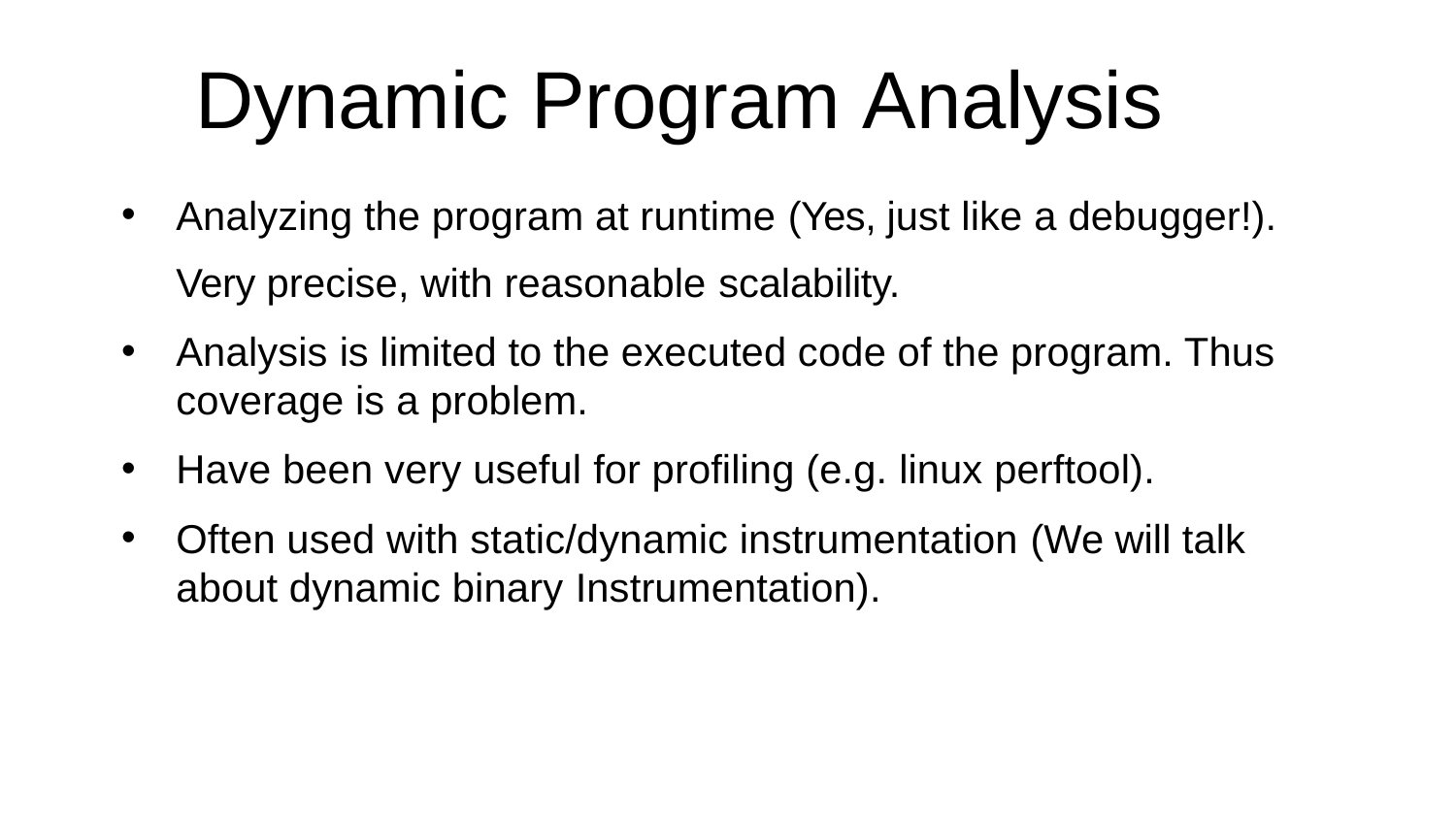

# Dynamic Program Analysis
Analyzing the program at runtime (Yes, just like a debugger!).  Very precise, with reasonable scalability.
Analysis is limited to the executed code of the program. Thus  coverage is a problem.
Have been very useful for profiling (e.g. linux perftool).
Often used with static/dynamic instrumentation (We will talk  about dynamic binary Instrumentation).